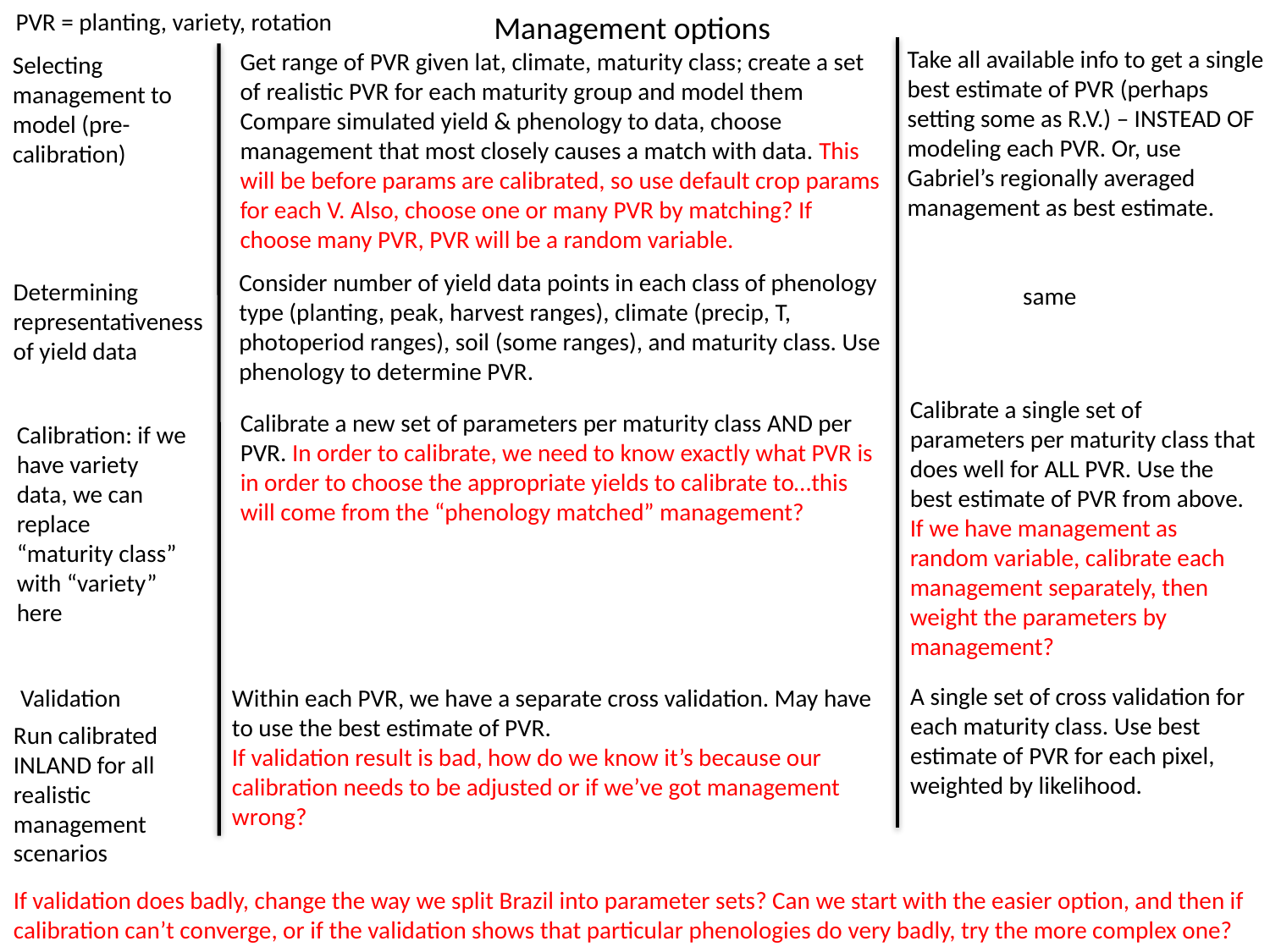

PVR = planting, variety, rotation
Management options
Take all available info to get a single best estimate of PVR (perhaps setting some as R.V.) – INSTEAD OF modeling each PVR. Or, use Gabriel’s regionally averaged management as best estimate.
Get range of PVR given lat, climate, maturity class; create a set of realistic PVR for each maturity group and model them
Compare simulated yield & phenology to data, choose management that most closely causes a match with data. This will be before params are calibrated, so use default crop params for each V. Also, choose one or many PVR by matching? If choose many PVR, PVR will be a random variable.
Selecting management to model (pre-calibration)
Consider number of yield data points in each class of phenology type (planting, peak, harvest ranges), climate (precip, T, photoperiod ranges), soil (some ranges), and maturity class. Use phenology to determine PVR.
Determining representativeness of yield data
same
Calibrate a single set of parameters per maturity class that does well for ALL PVR. Use the best estimate of PVR from above.
If we have management as random variable, calibrate each management separately, then weight the parameters by management?
Calibrate a new set of parameters per maturity class AND per PVR. In order to calibrate, we need to know exactly what PVR is in order to choose the appropriate yields to calibrate to…this will come from the “phenology matched” management?
Calibration: if we have variety data, we can replace “maturity class” with “variety” here
A single set of cross validation for each maturity class. Use best estimate of PVR for each pixel, weighted by likelihood.
Validation
Within each PVR, we have a separate cross validation. May have to use the best estimate of PVR.
If validation result is bad, how do we know it’s because our calibration needs to be adjusted or if we’ve got management wrong?
Run calibrated INLAND for all realistic management scenarios
If validation does badly, change the way we split Brazil into parameter sets? Can we start with the easier option, and then if calibration can’t converge, or if the validation shows that particular phenologies do very badly, try the more complex one?